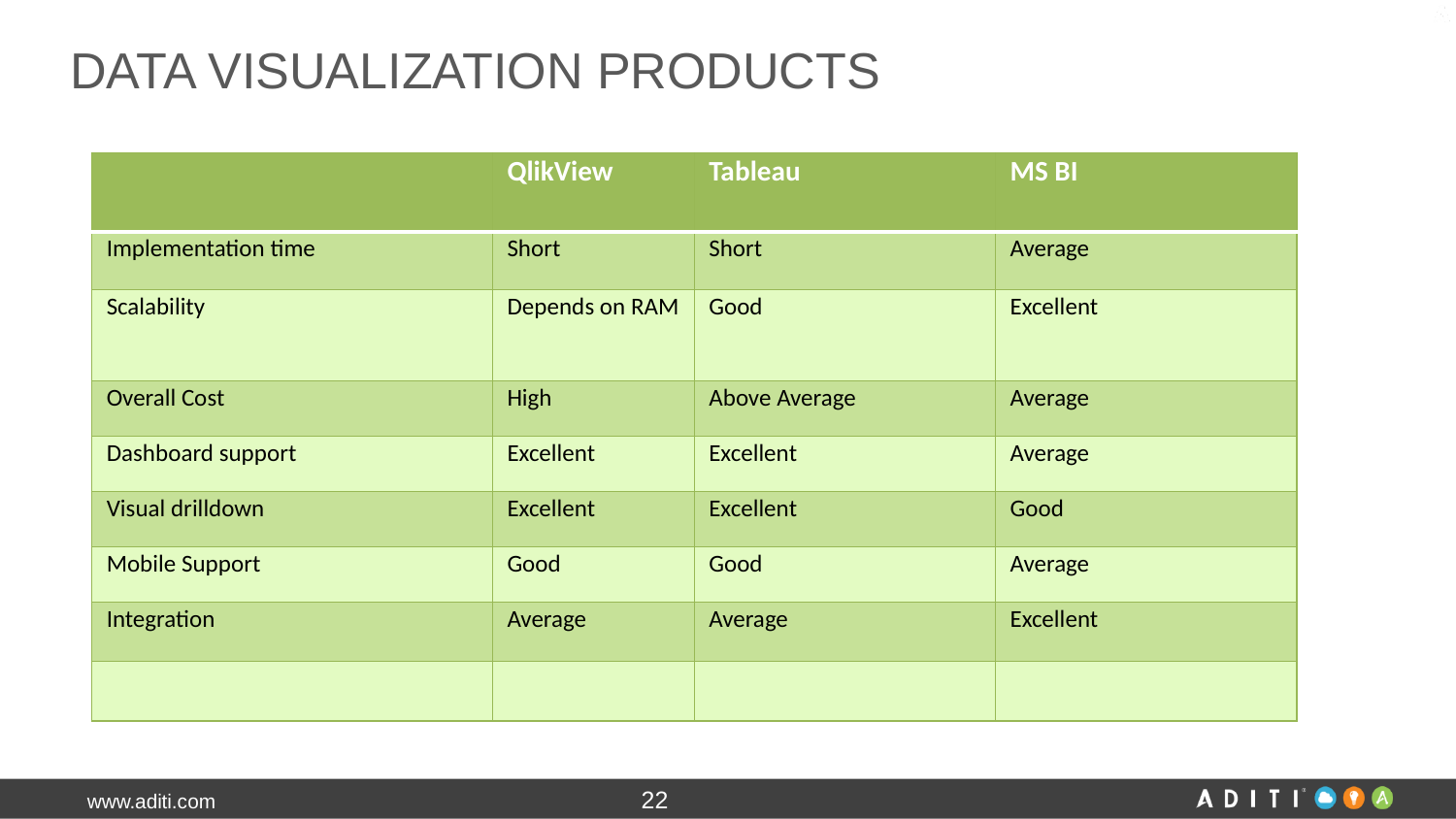

Data visualization products
|  | QlikView | Tableau | MS BI |
| --- | --- | --- | --- |
| Implementation time | Short | Short | Average |
| Scalability | Depends on RAM | Good | Excellent |
| Overall Cost | High | Above Average | Average |
| Dashboard support | Excellent | Excellent | Average |
| Visual drilldown | Excellent | Excellent | Good |
| Mobile Support | Good | Good | Average |
| Integration | Average | Average | Excellent |
|  |  |  |  |